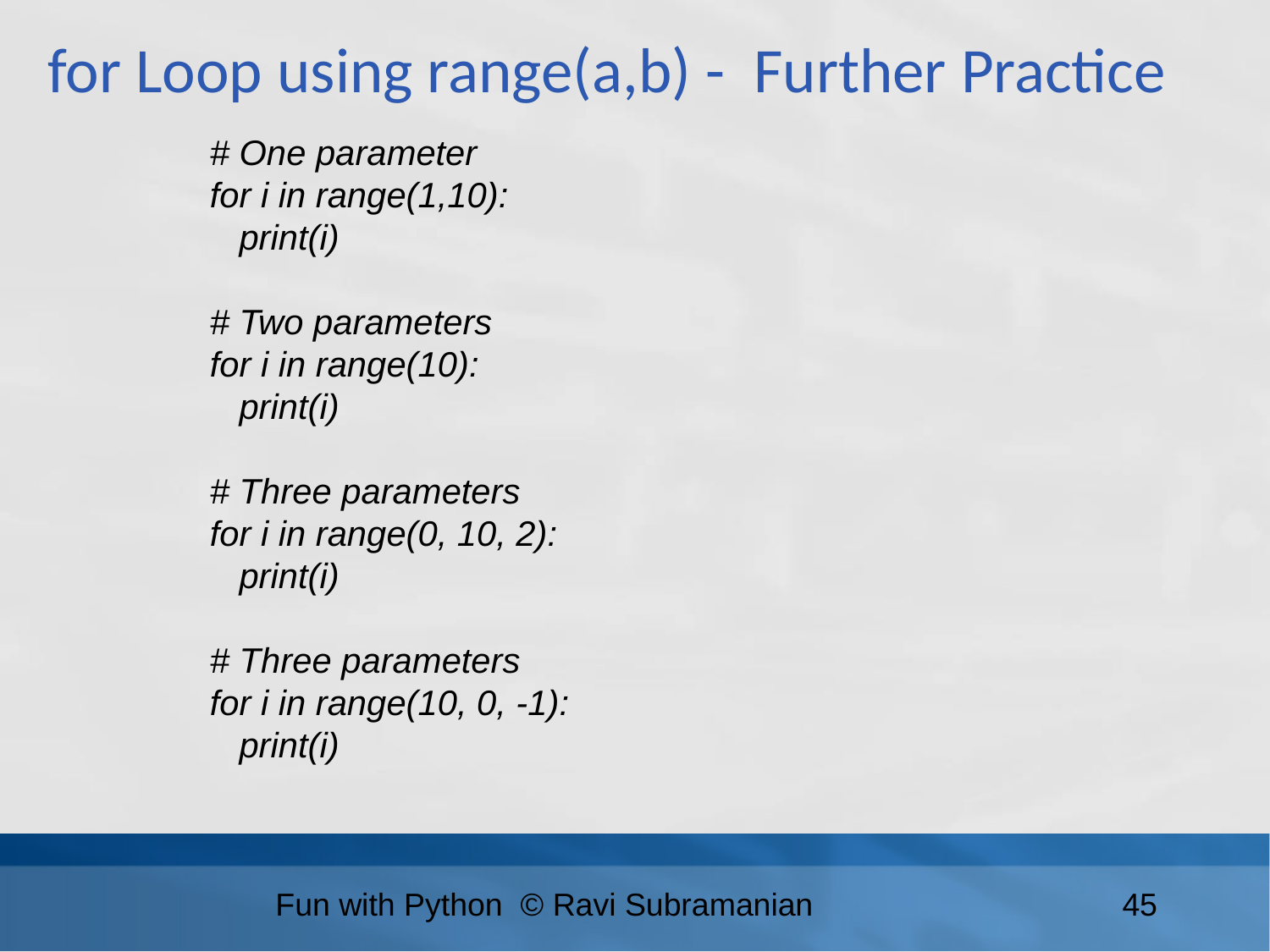

for Loop using range(a,b) -  Further Practice
# One parameter
for i in range(1,10):
   print(i)

# Two parameters
for i in range(10):
   print(i)

# Three parameters
for i in range(0, 10, 2):
   print(i)

# Three parameters
for i in range(10, 0, -1):
   print(i)